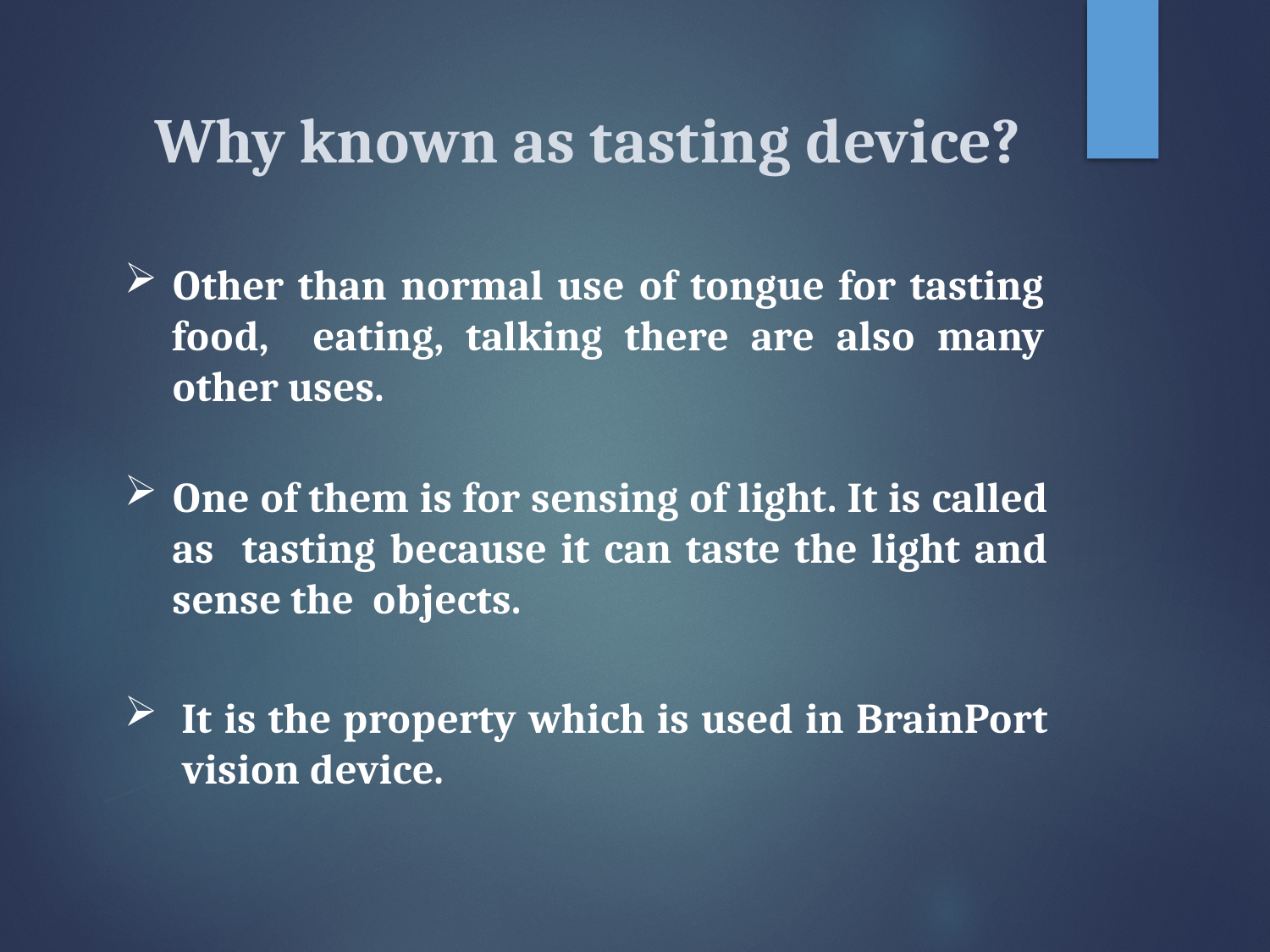

# Why known as tasting device?
Other than normal use of tongue for tasting food,  eating, talking there are also many other uses.

One of them is for sensing of light. It is called as  tasting because it can taste the light and sense the  objects.

It is the property which is used in BrainPort vision device.